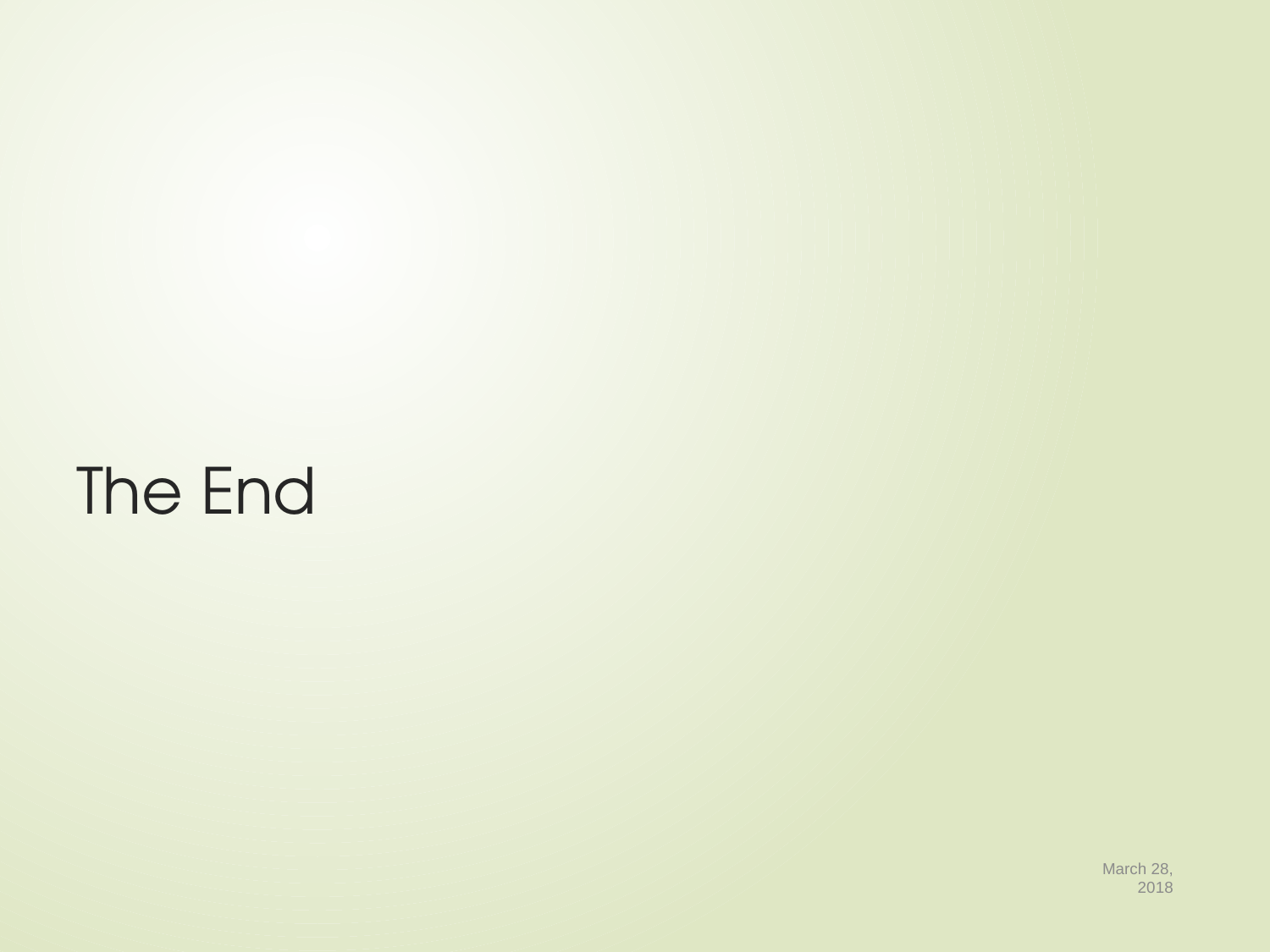

# The End
March 28, 2018
www.gowrikumar.com